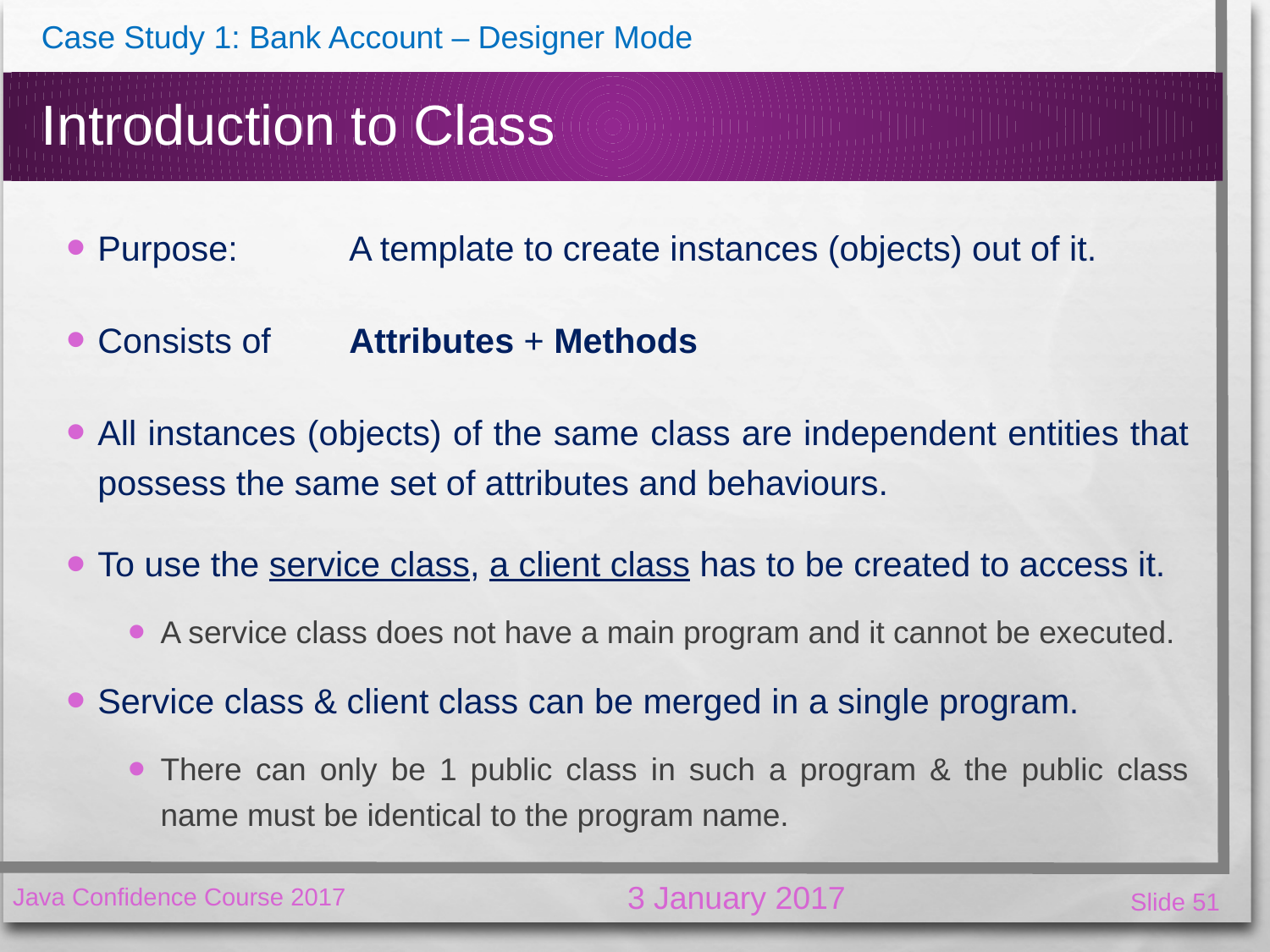

# Introduction to Class
Purpose: 	A template to create instances (objects) out of it.
Consists of 	Attributes + Methods
All instances (objects) of the same class are independent entities that possess the same set of attributes and behaviours.
To use the service class, a client class has to be created to access it.
A service class does not have a main program and it cannot be executed.
Service class & client class can be merged in a single program.
There can only be 1 public class in such a program & the public class name must be identical to the program name.
3 January 2017
Java Confidence Course 2017
51